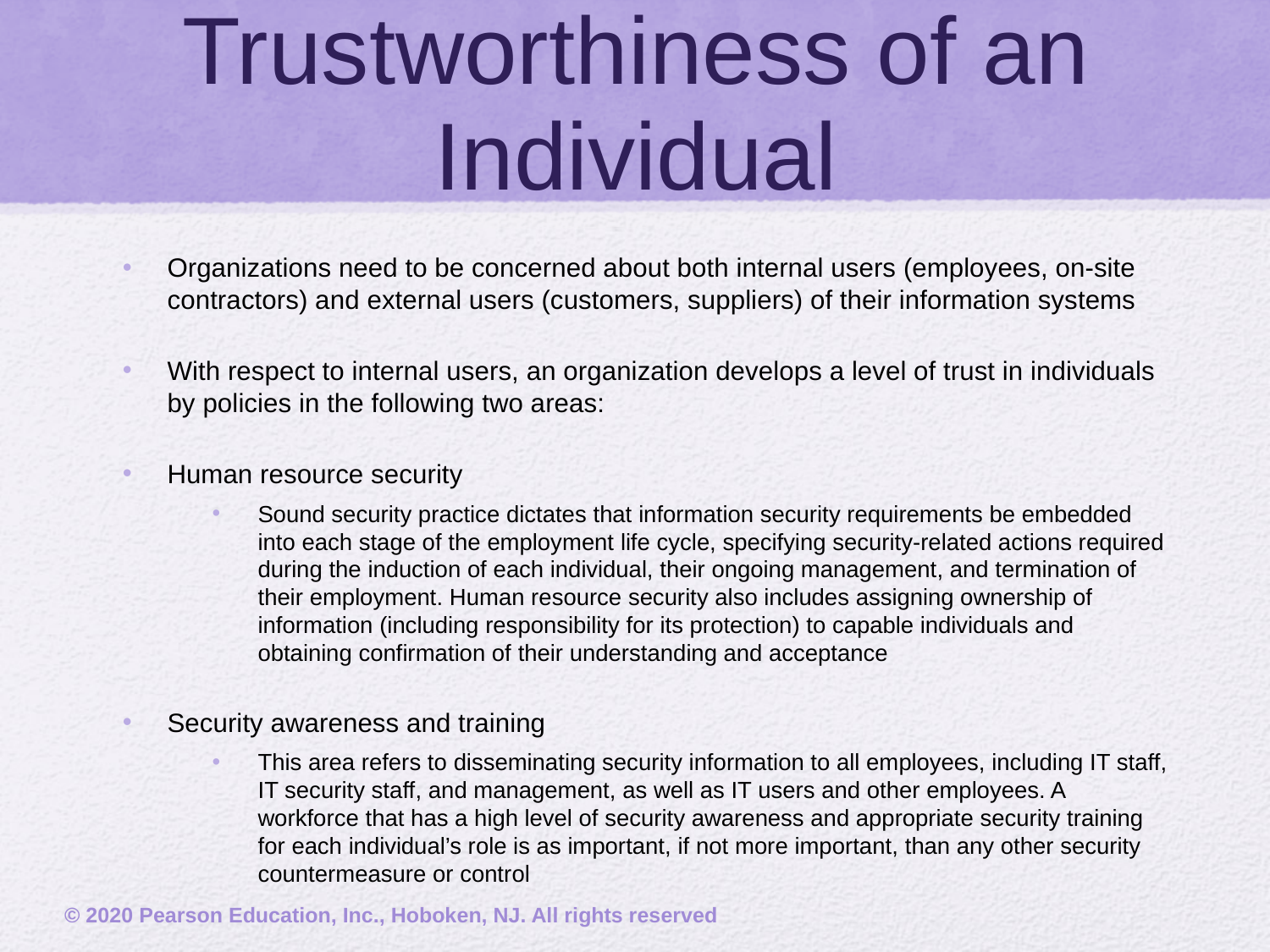

# Trustworthiness of an Individual
Organizations need to be concerned about both internal users (employees, on-site contractors) and external users (customers, suppliers) of their information systems
With respect to internal users, an organization develops a level of trust in individuals by policies in the following two areas:
Human resource security
Sound security practice dictates that information security requirements be embedded into each stage of the employment life cycle, specifying security-related actions required during the induction of each individual, their ongoing management, and termination of their employment. Human resource security also includes assigning ownership of information (including responsibility for its protection) to capable individuals and obtaining confirmation of their understanding and acceptance
Security awareness and training
This area refers to disseminating security information to all employees, including IT staff, IT security staff, and management, as well as IT users and other employees. A workforce that has a high level of security awareness and appropriate security training for each individual’s role is as important, if not more important, than any other security countermeasure or control
© 2020 Pearson Education, Inc., Hoboken, NJ. All rights reserved